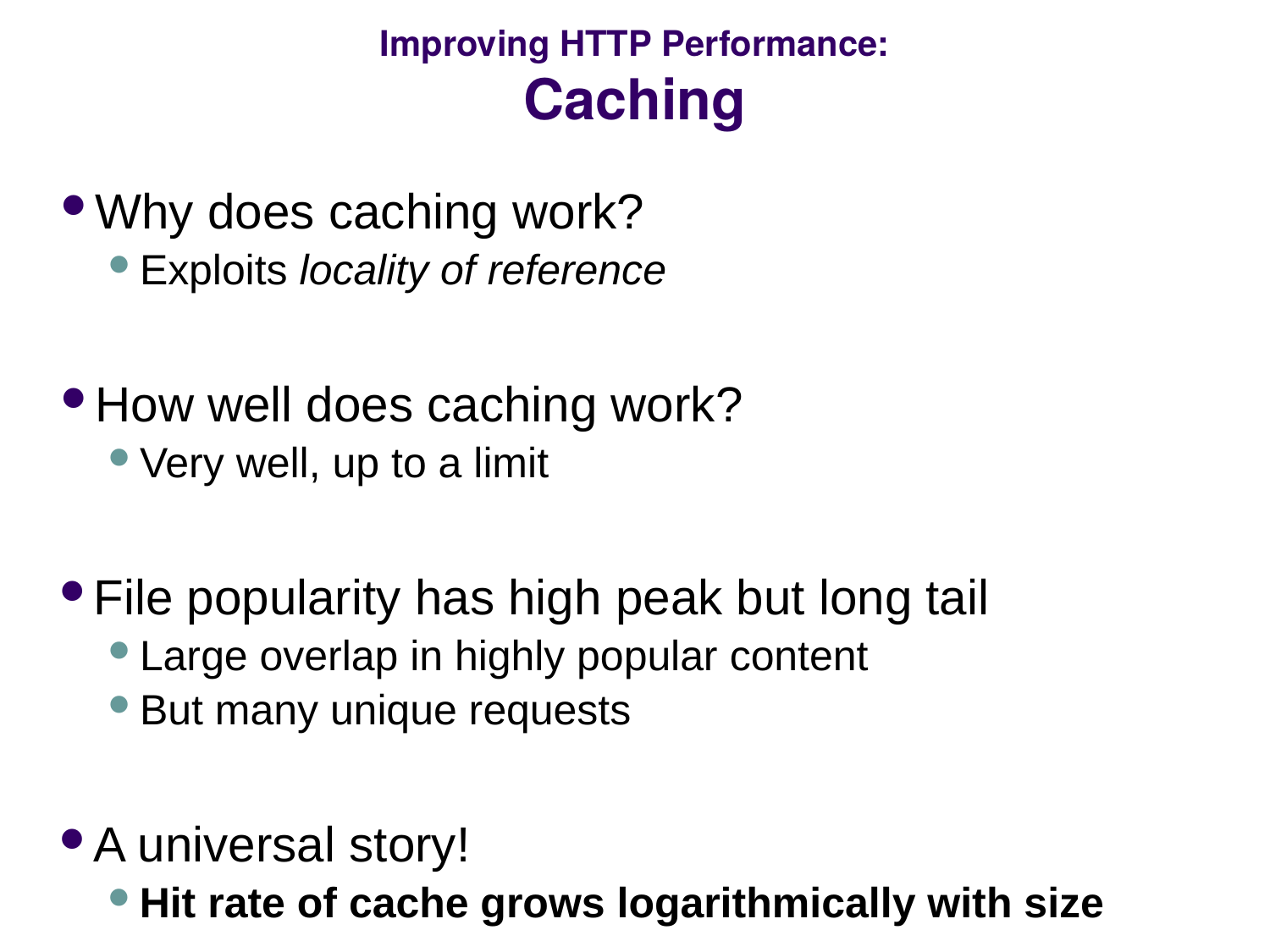

# Improving HTTP Performance: Caching
Why does caching work?
Exploits locality of reference

How well does caching work?
Very well, up to a limit

File popularity has high peak but long tail
Large overlap in highly popular content
But many unique requests

A universal story!
Hit rate of cache grows logarithmically with size